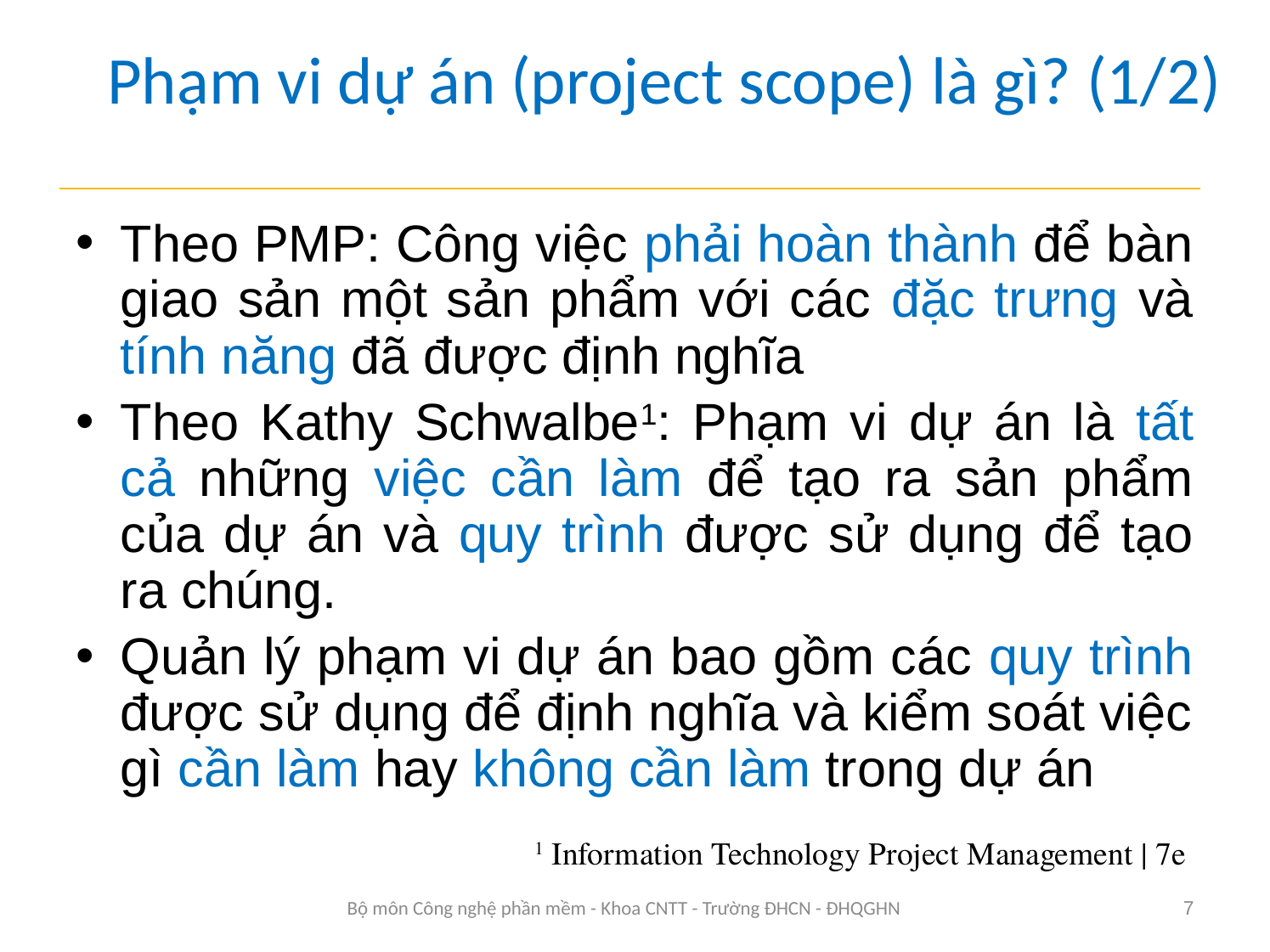

# Phạm vi dự án (project scope) là gì? (1/2)
Theo PMP: Công việc phải hoàn thành để bàn giao sản một sản phẩm với các đặc trưng và tính năng đã được định nghĩa
Theo Kathy Schwalbe1: Phạm vi dự án là tất cả những việc cần làm để tạo ra sản phẩm của dự án và quy trình được sử dụng để tạo ra chúng.
Quản lý phạm vi dự án bao gồm các quy trình được sử dụng để định nghĩa và kiểm soát việc gì cần làm hay không cần làm trong dự án
1 Information Technology Project Management | 7e
Bộ môn Công nghệ phần mềm - Khoa CNTT - Trường ĐHCN - ĐHQGHN
7